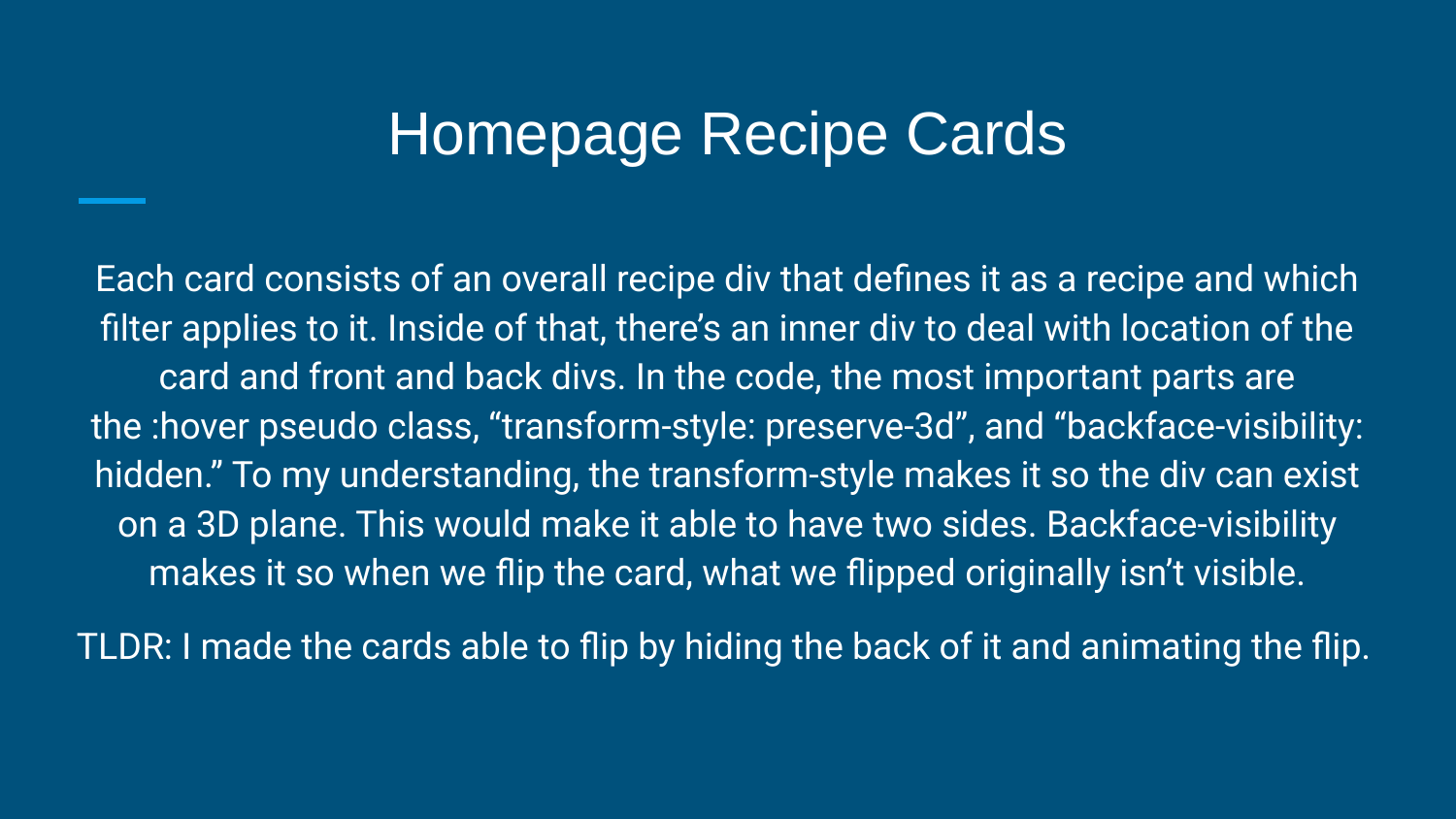

# Homepage Recipe Cards
Each card consists of an overall recipe div that defines it as a recipe and which filter applies to it. Inside of that, there’s an inner div to deal with location of the card and front and back divs. In the code, the most important parts are the :hover pseudo class, “transform-style: preserve-3d”, and “backface-visibility: hidden.” To my understanding, the transform-style makes it so the div can exist on a 3D plane. This would make it able to have two sides. Backface-visibility makes it so when we flip the card, what we flipped originally isn’t visible.
TLDR: I made the cards able to flip by hiding the back of it and animating the flip.